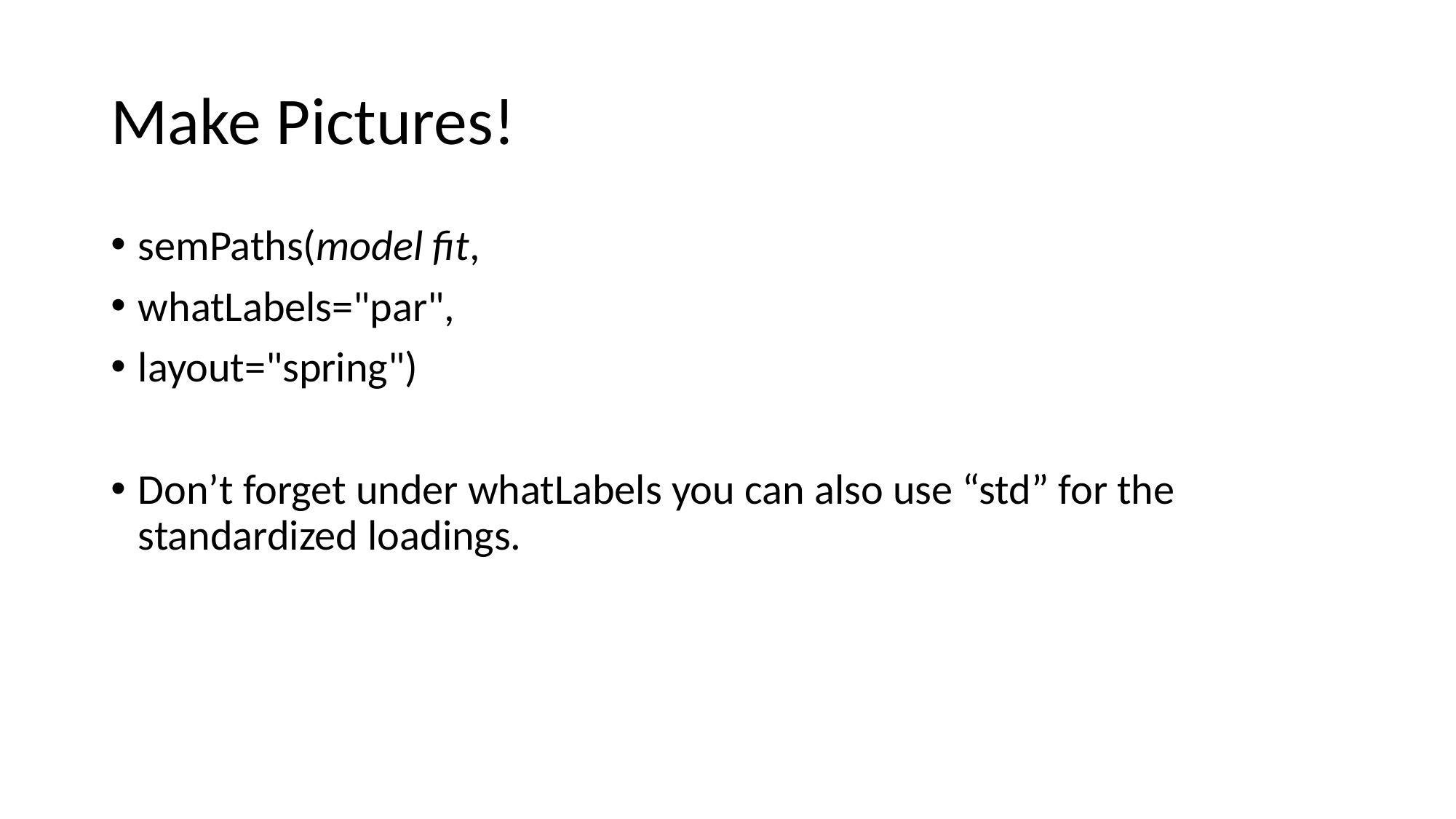

# Make Pictures!
semPaths(model fit,
whatLabels="par",
layout="spring")

Don’t forget under whatLabels you can also use “std” for the standardized loadings.